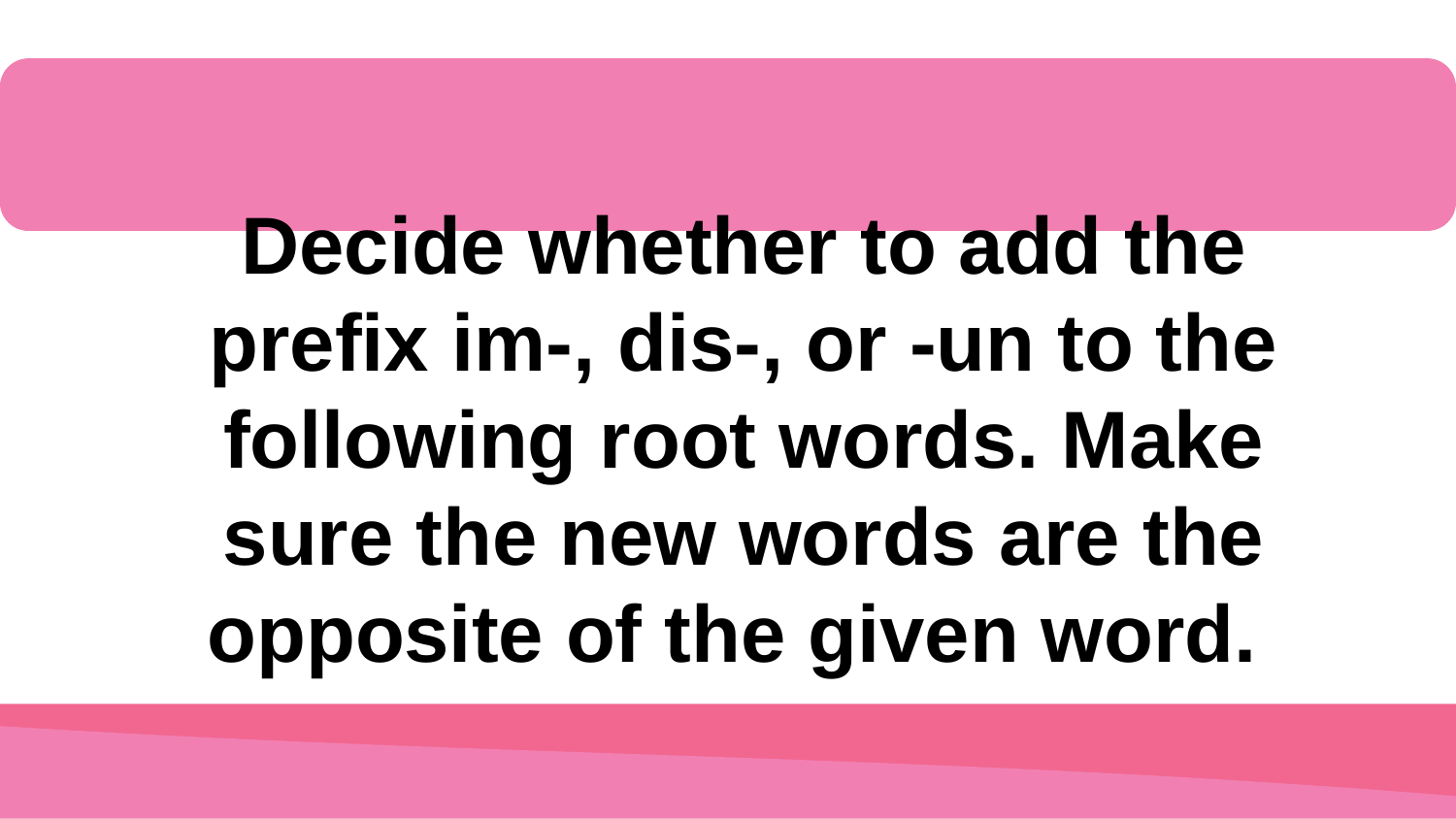

# Decide whether to add the prefix im-, dis-, or -un to the following root words. Make sure the new words are the opposite of the given word.